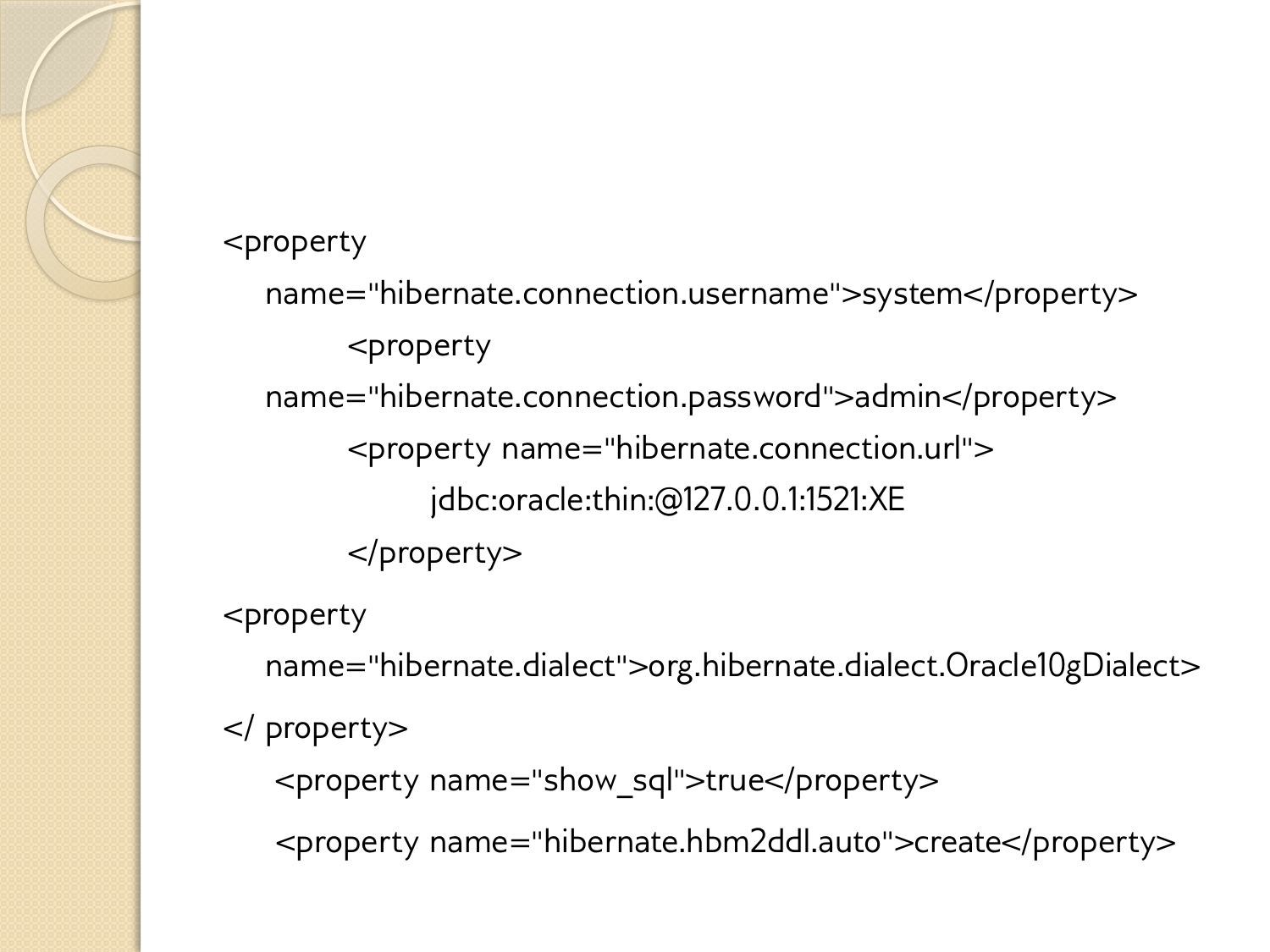

#
<property name="hibernate.connection.username">system</property>
        <property name="hibernate.connection.password">admin</property>
        <property name="hibernate.connection.url">
                jdbc:oracle:thin:@127.0.0.1:1521:XE
        </property>
<property name="hibernate.dialect">org.hibernate.dialect.Oracle10gDialect>
</ property>
 <property name="show_sql">true</property>
	 <property name="hibernate.hbm2ddl.auto">create</property>